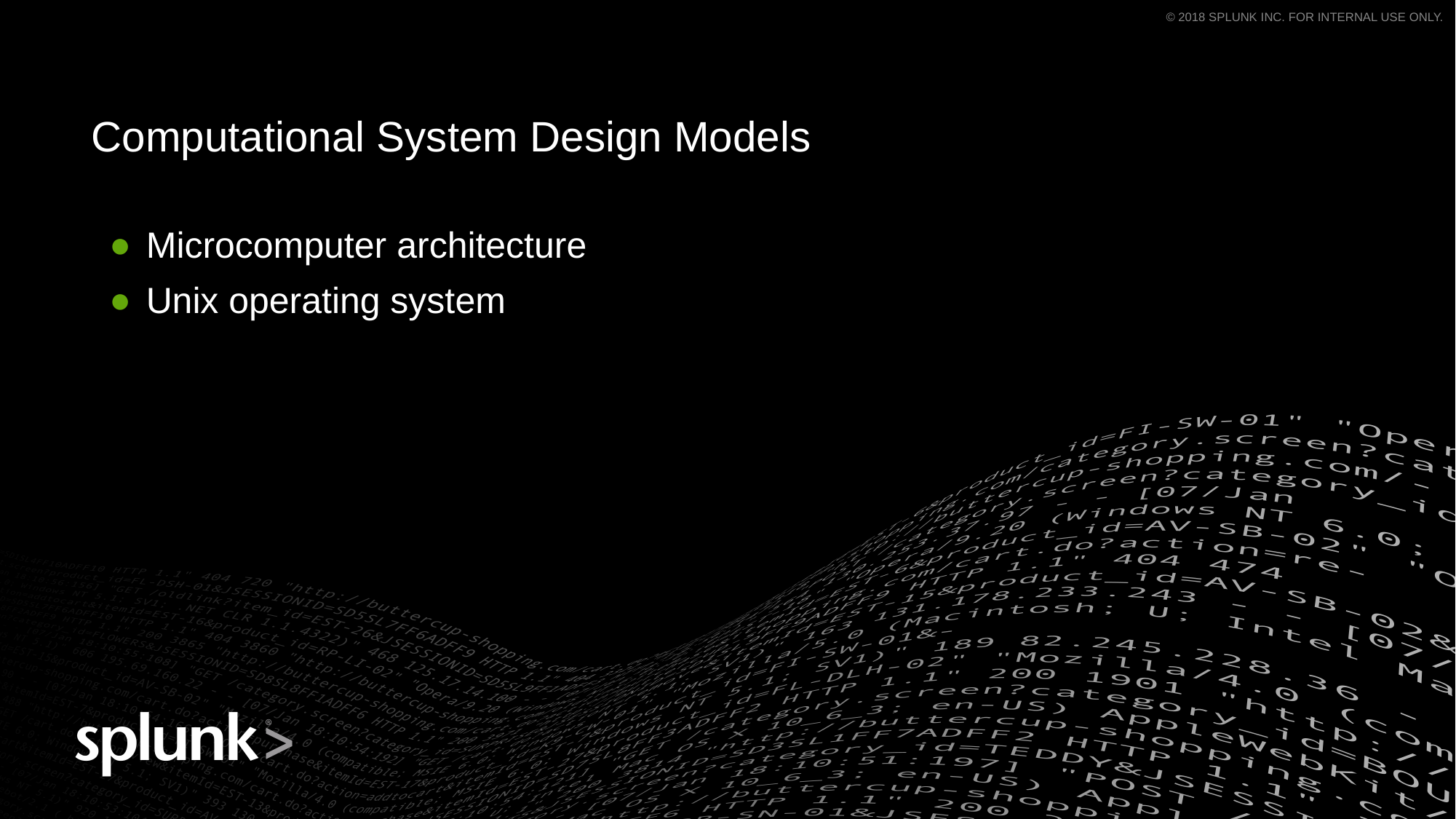

Computational System Design Models

Microcomputer architecture
Unix operating system